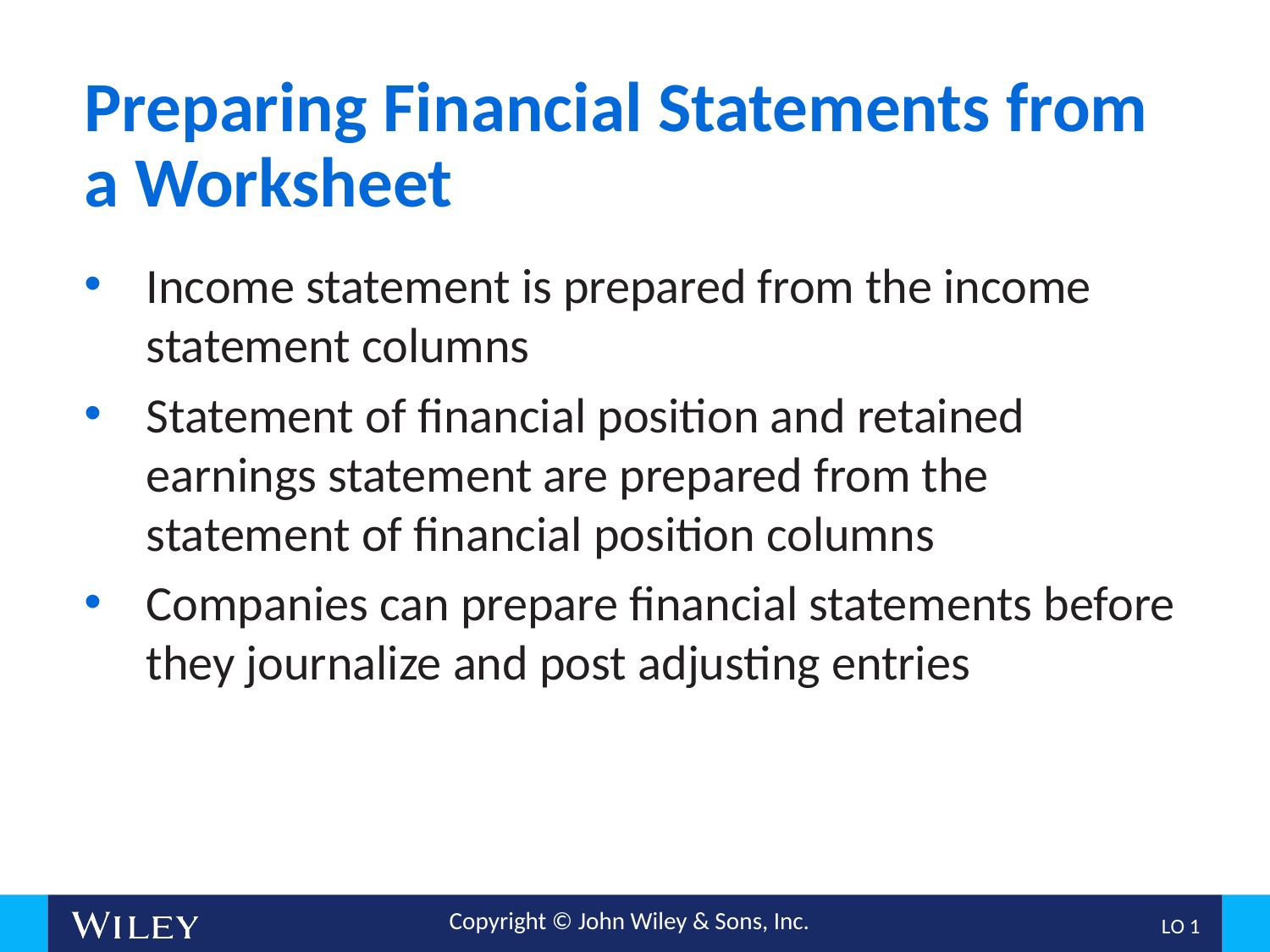

# Preparing Financial Statements from a Worksheet
Income statement is prepared from the income statement columns
Statement of financial position and retained earnings statement are prepared from the statement of financial position columns
Companies can prepare financial statements before they journalize and post adjusting entries
L O 1